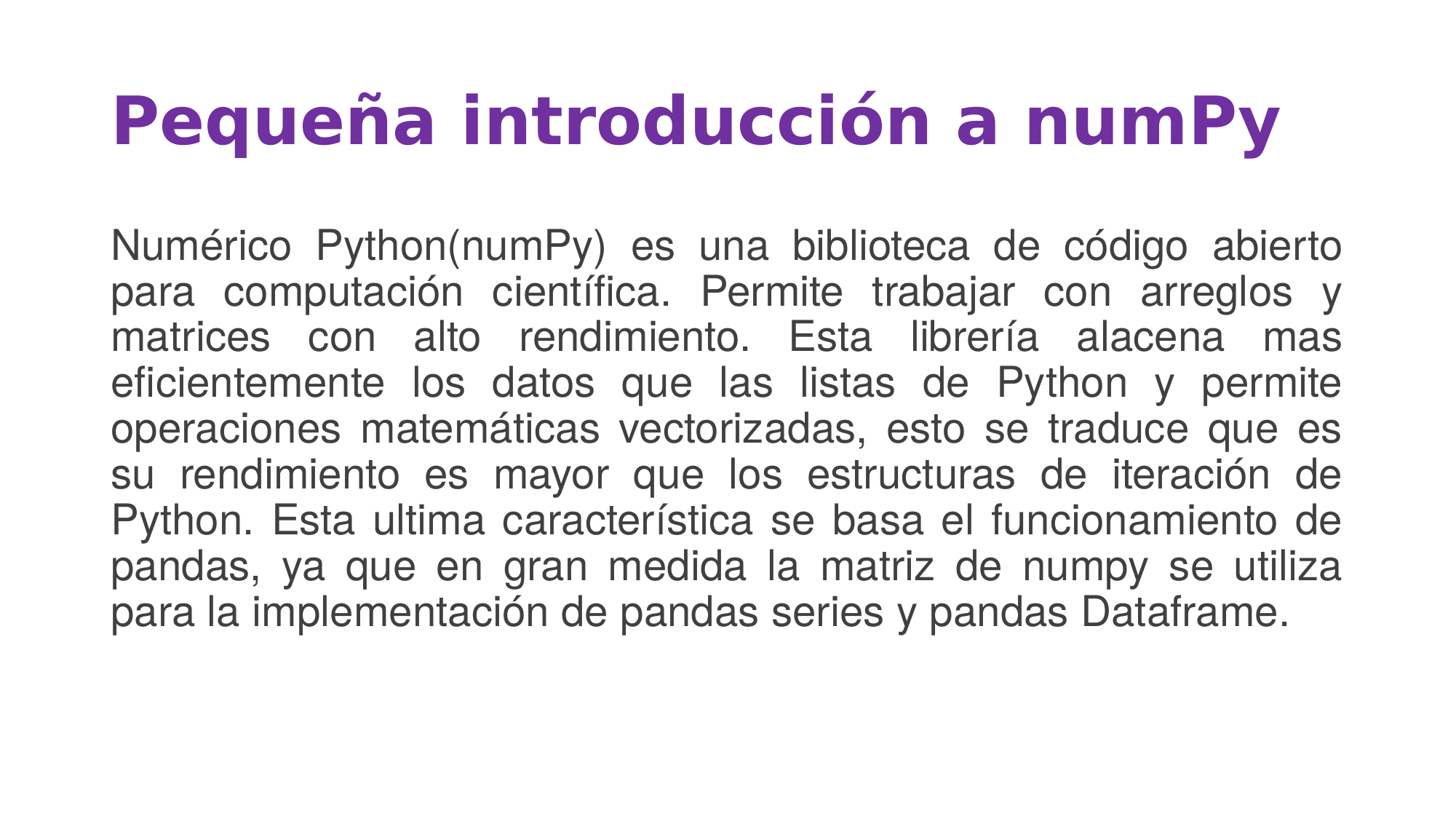

# Pequeña introducción a numPy
Numérico Python(numPy) es una biblioteca de código abierto para computación científica. Permite trabajar con arreglos y matrices con alto rendimiento. Esta librería alacena mas eficientemente los datos que las listas de Python y permite operaciones matemáticas vectorizadas, esto se traduce que es su rendimiento es mayor que los estructuras de iteración de Python. Esta ultima característica se basa el funcionamiento de pandas, ya que en gran medida la matriz de numpy se utiliza para la implementación de pandas series y pandas Dataframe.